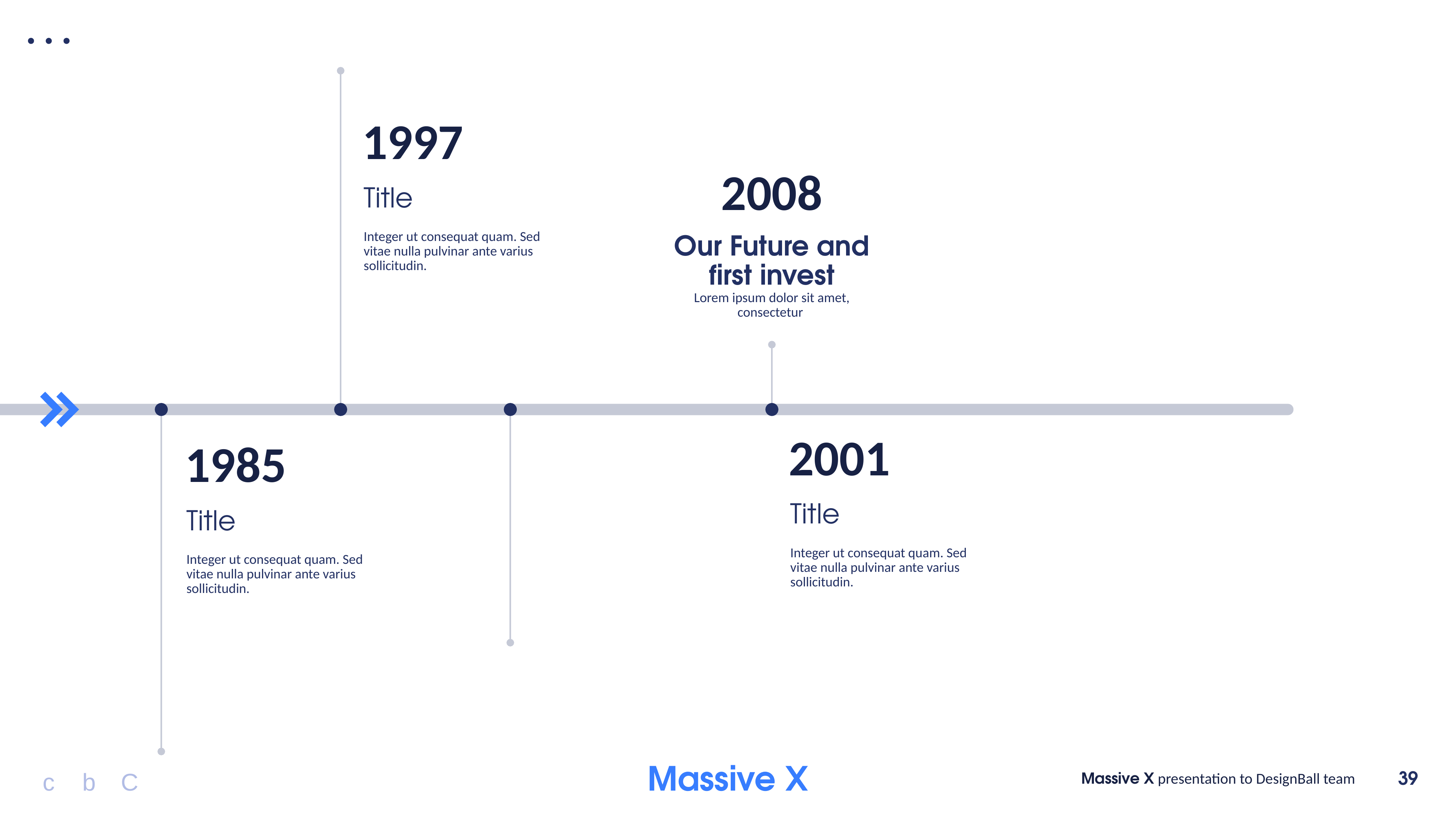

1997
Title

Integer ut consequat quam. Sed vitae nulla pulvinar ante varius sollicitudin.

2008
Our Future and first invest
Lorem ipsum dolor sit amet, consectetur

2001
Title

Integer ut consequat quam. Sed vitae nulla pulvinar ante varius sollicitudin.
1985
Title

Integer ut consequat quam. Sed vitae nulla pulvinar ante varius sollicitudin.